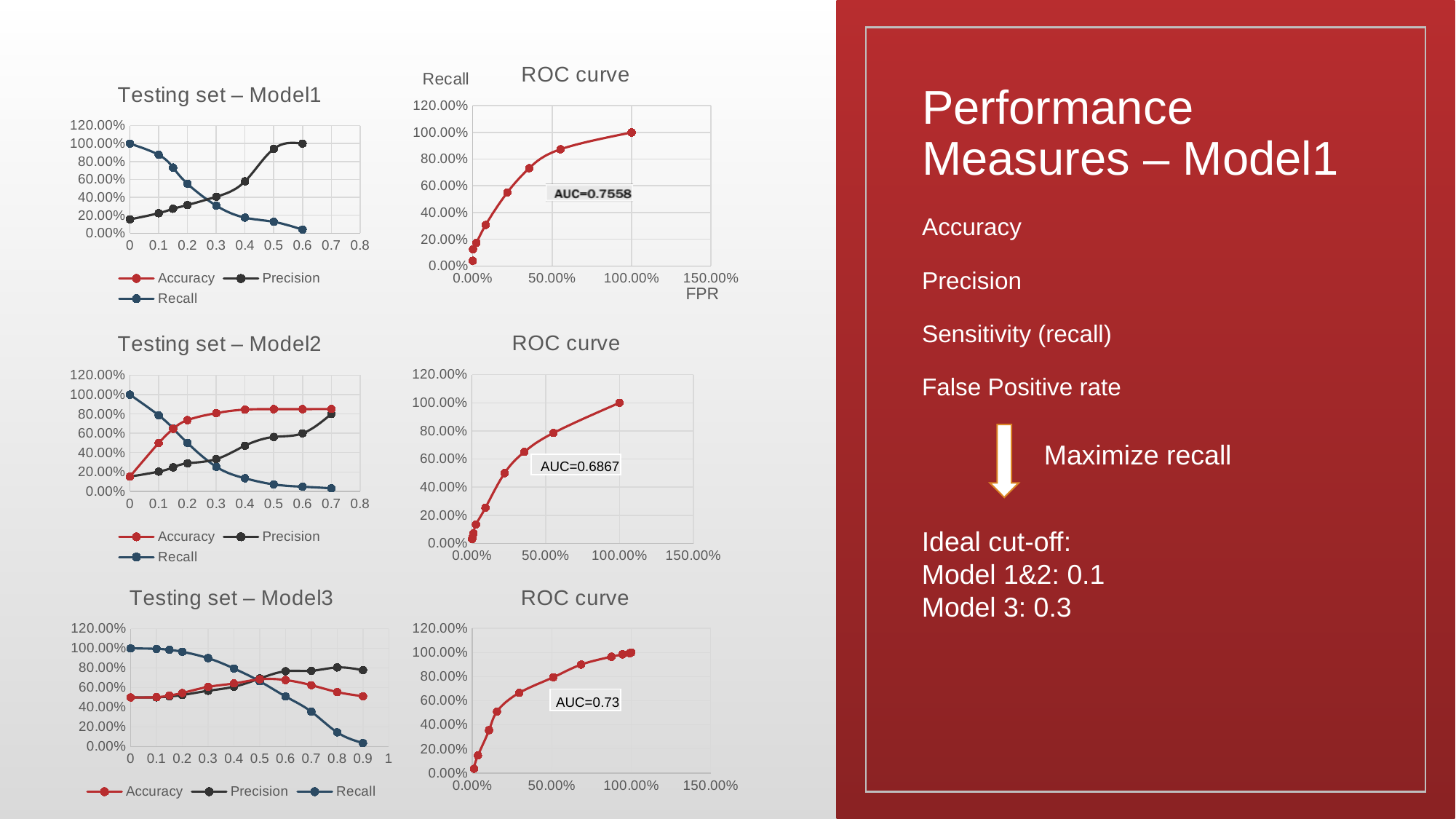

### Chart: ROC curve

| Category |  |
|---|---|
# Performance Measures – Model1

### Chart: Testing set – Model1

| Category | Accuracy | Precision | Recall |
|---|---|---|---|
Accuracy
Precision
Sensitivity (recall)
False Positive rate
FPR

### Chart: ROC curve

| Category |  |
|---|---|

### Chart: Testing set – Model2

| Category | Accuracy | Precision | Recall |
|---|---|---|---|
Maximize recall
| AUC=0.6867 |
| --- |
Ideal cut-off:
Model 1&2: 0.1
Model 3: 0.3

### Chart: Testing set – Model3

| Category | Accuracy | Precision | Recall |
|---|---|---|---|

### Chart: ROC curve

| Category |  |
|---|---|
| AUC=0.73 |
| --- |